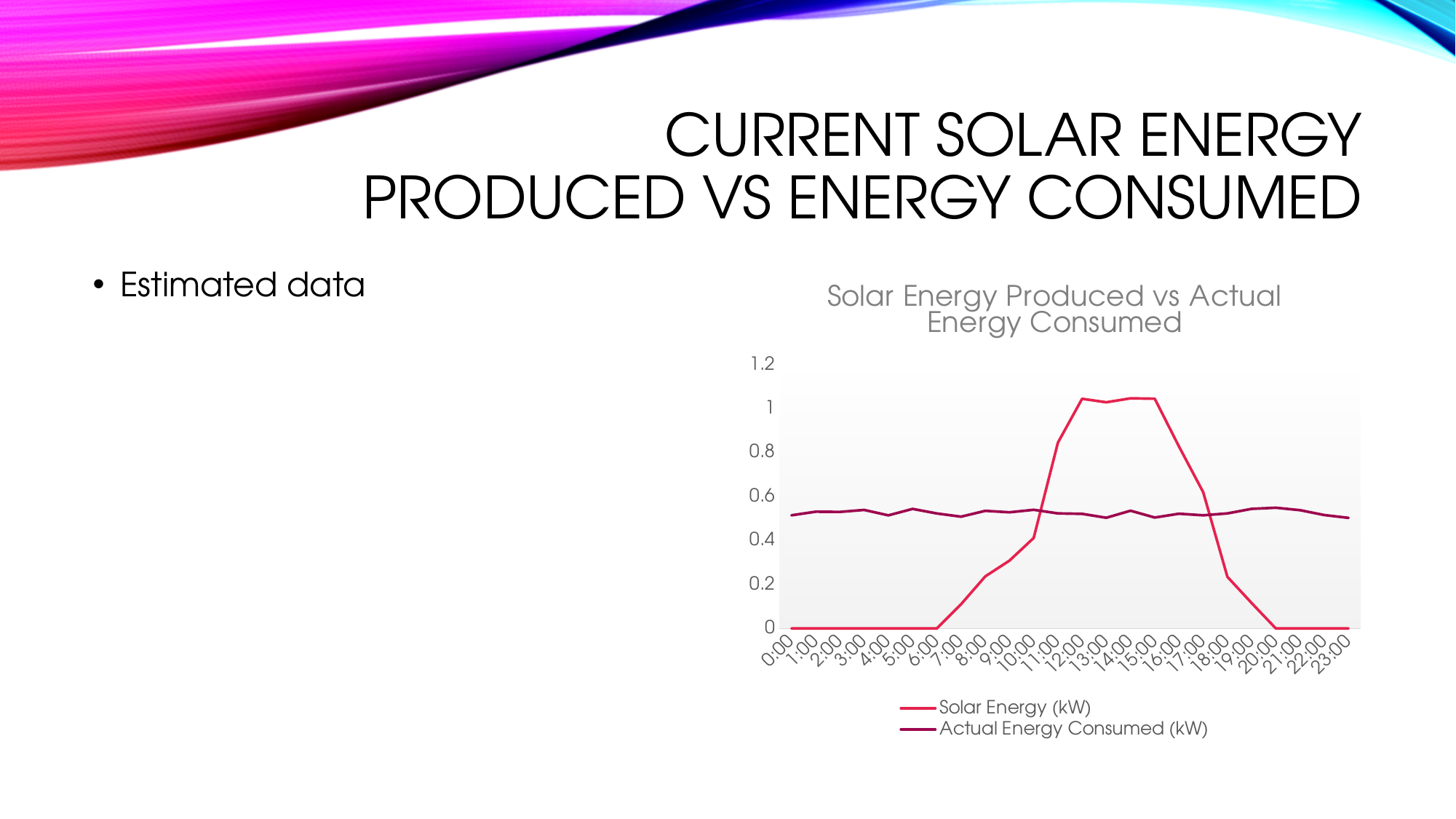

# Current Solar Energy Produced vs Energy Consumed

### Chart: Solar Energy Produced vs Actual Energy Consumed

| Category | Solar Energy (kW) | Actual Energy Consumed (kW) |
|---|---|---|
| 0 | 0.0 | 0.514911 |
| 4.1666666666666664E-2 | 0.0 | 0.531465 |
| 8.3333333333333329E-2 | 0.0 | 0.530367 |
| 0.125 | 0.0 | 0.53952 |
| 0.16666666666666666 | 0.0 | 0.514872 |
| 0.20833333333333334 | 0.0 | 0.544227 |
| 0.25 | 0.0 | 0.523402 |
| 0.29166666666666669 | 0.11015 | 0.508739 |
| 0.33333333333333331 | 0.23704 | 0.535385 |
| 0.375 | 0.308765 | 0.528741 |
| 0.41666666666666669 | 0.411965 | 0.540007 |
| 0.45833333333333331 | 0.845553 | 0.523586 |
| 0.5 | 1.04529 | 0.521574 |
| 0.54166666666666663 | 1.02944 | 0.503859 |
| 0.58333333333333337 | 1.04741 | 0.535952 |
| 0.625 | 1.04577 | 0.50475 |
| 0.66666666666666663 | 0.828205 | 0.52233 |
| 0.70833333333333337 | 0.620304 | 0.515024 |
| 0.75 | 0.234951 | 0.523569 |
| 0.79166666666666663 | 0.115708 | 0.544282 |
| 0.83333333333333337 | 0.0 | 0.549426 |
| 0.875 | 0.0 | 0.538186 |
| 0.91666666666666663 | 0.0 | 0.516248 |
| 0.95833333333333337 | 0.0 | 0.503298 |
Estimated data